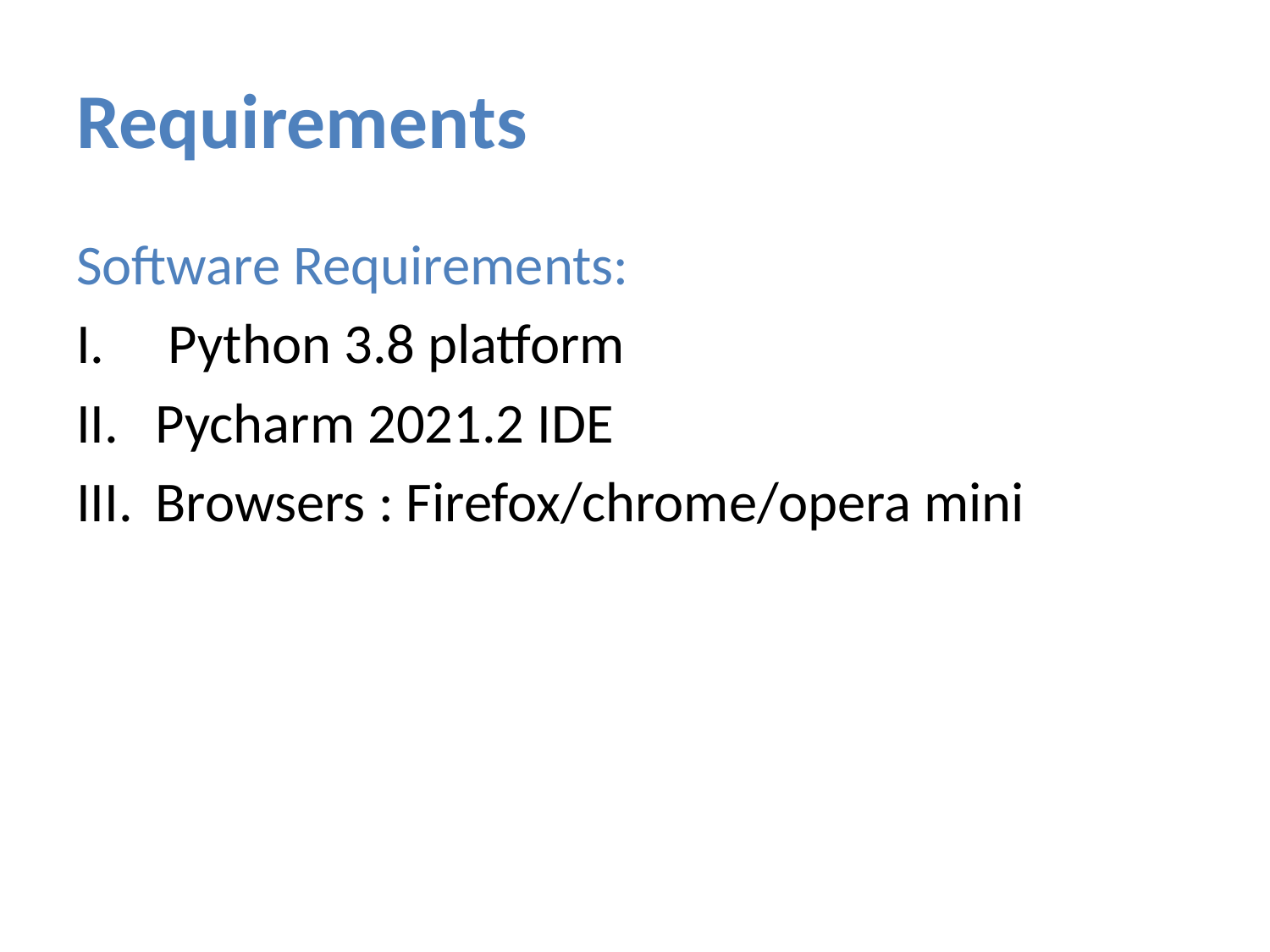

# Requirements
Software Requirements:
 Python 3.8 platform
Pycharm 2021.2 IDE
Browsers : Firefox/chrome/opera mini